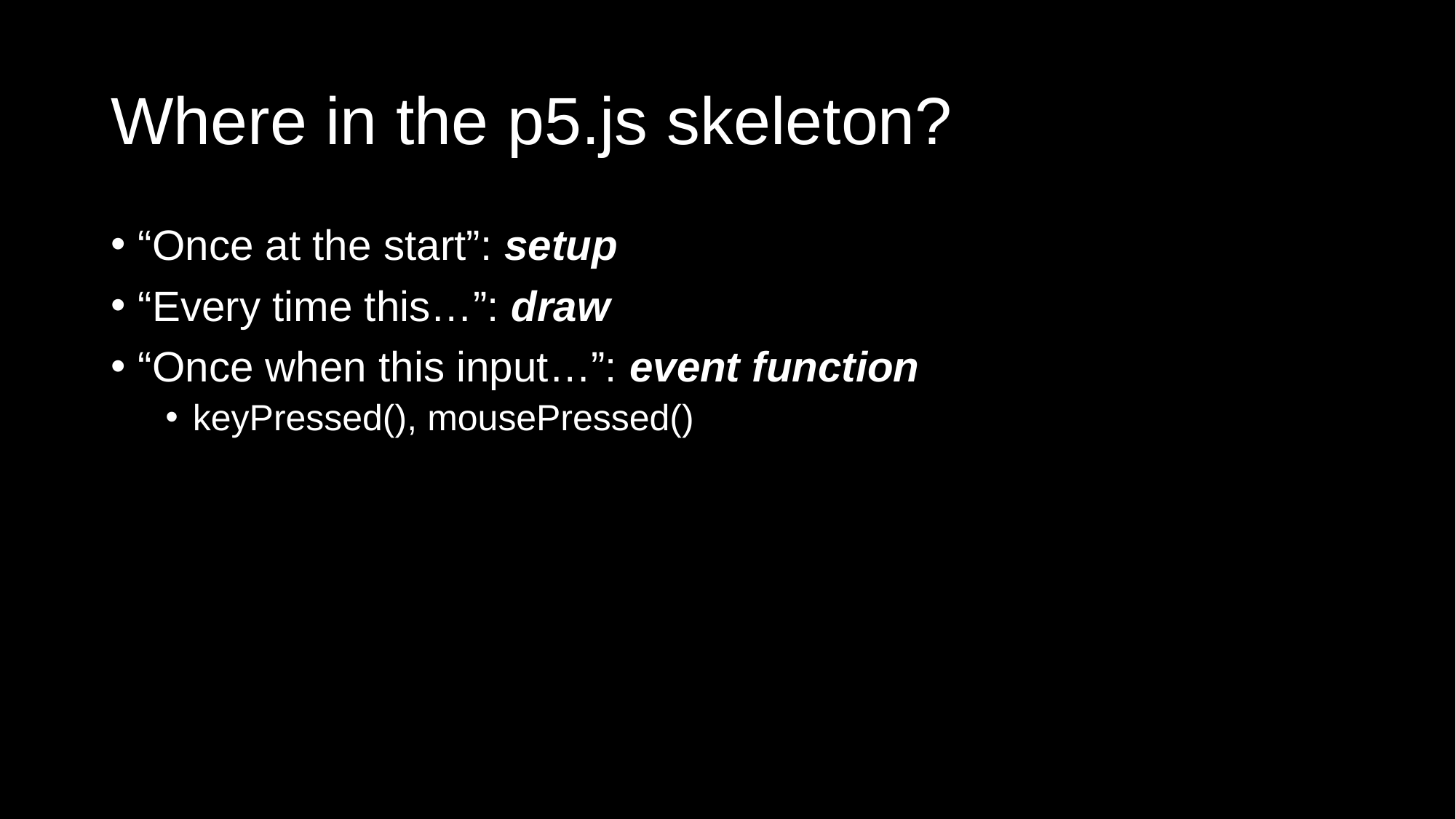

# Where in the p5.js skeleton?
“Once at the start”: setup
“Every time this…”: draw
“Once when this input…”: event function
keyPressed(), mousePressed()